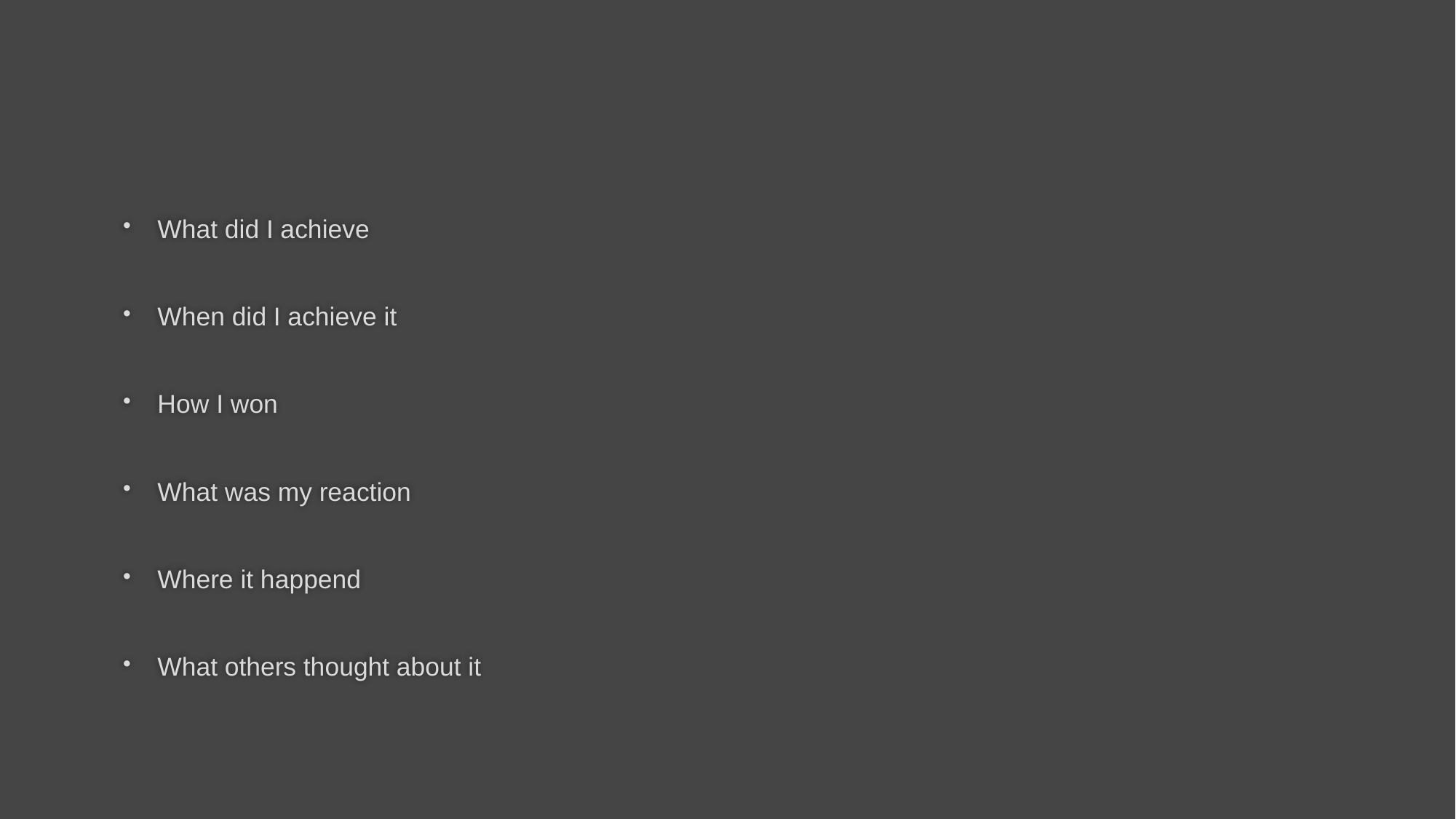

#
What did I achieve

When did I achieve it

How I won

What was my reaction

Where it happend

What others thought about it